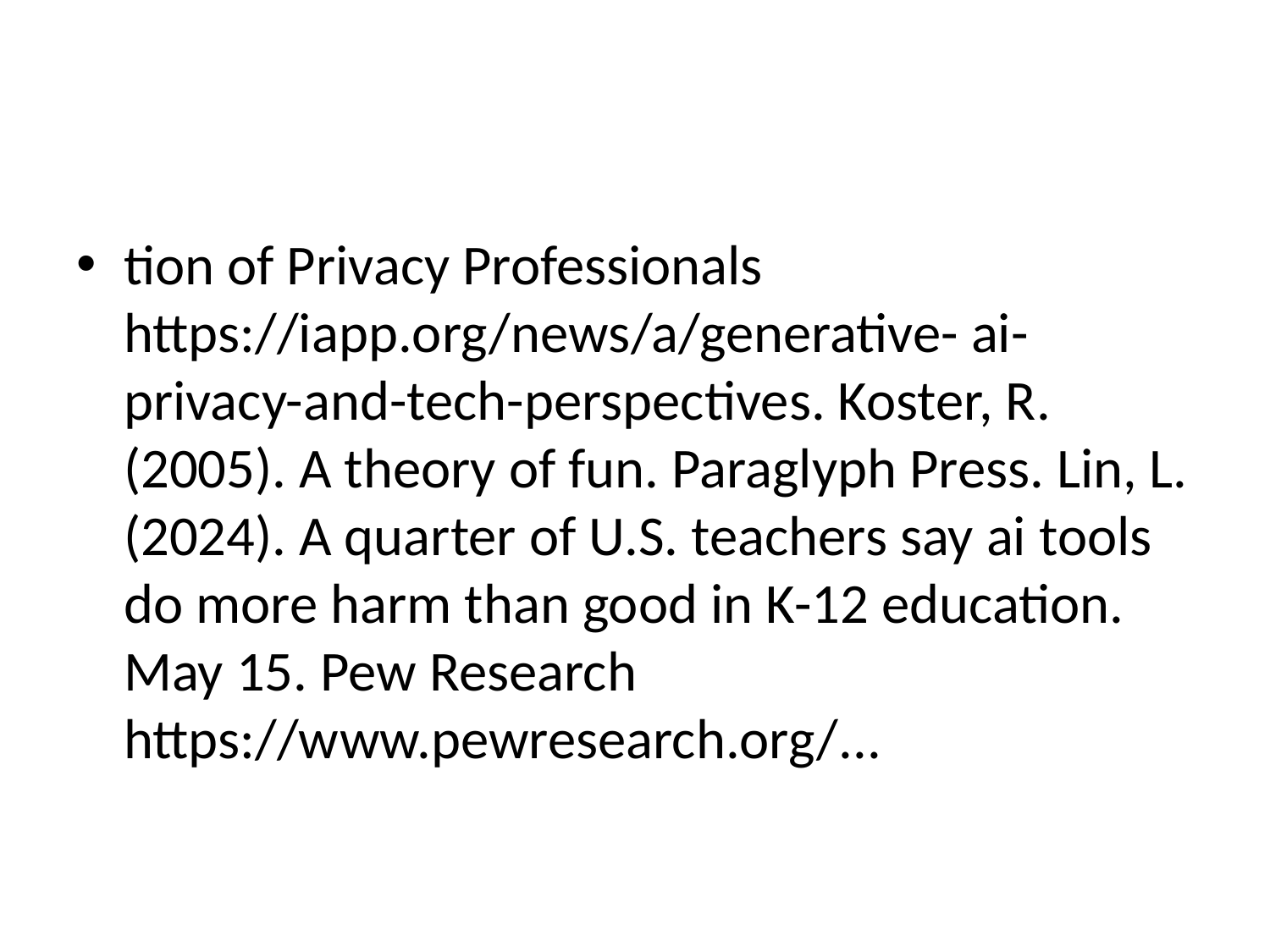

#
tion of Privacy Professionals https://iapp.org/news/a/generative- ai-privacy-and-tech-perspectives. Koster, R. (2005). A theory of fun. Paraglyph Press. Lin, L. (2024). A quarter of U.S. teachers say ai tools do more harm than good in K-12 education. May 15. Pew Research https://www.pewresearch.org/...